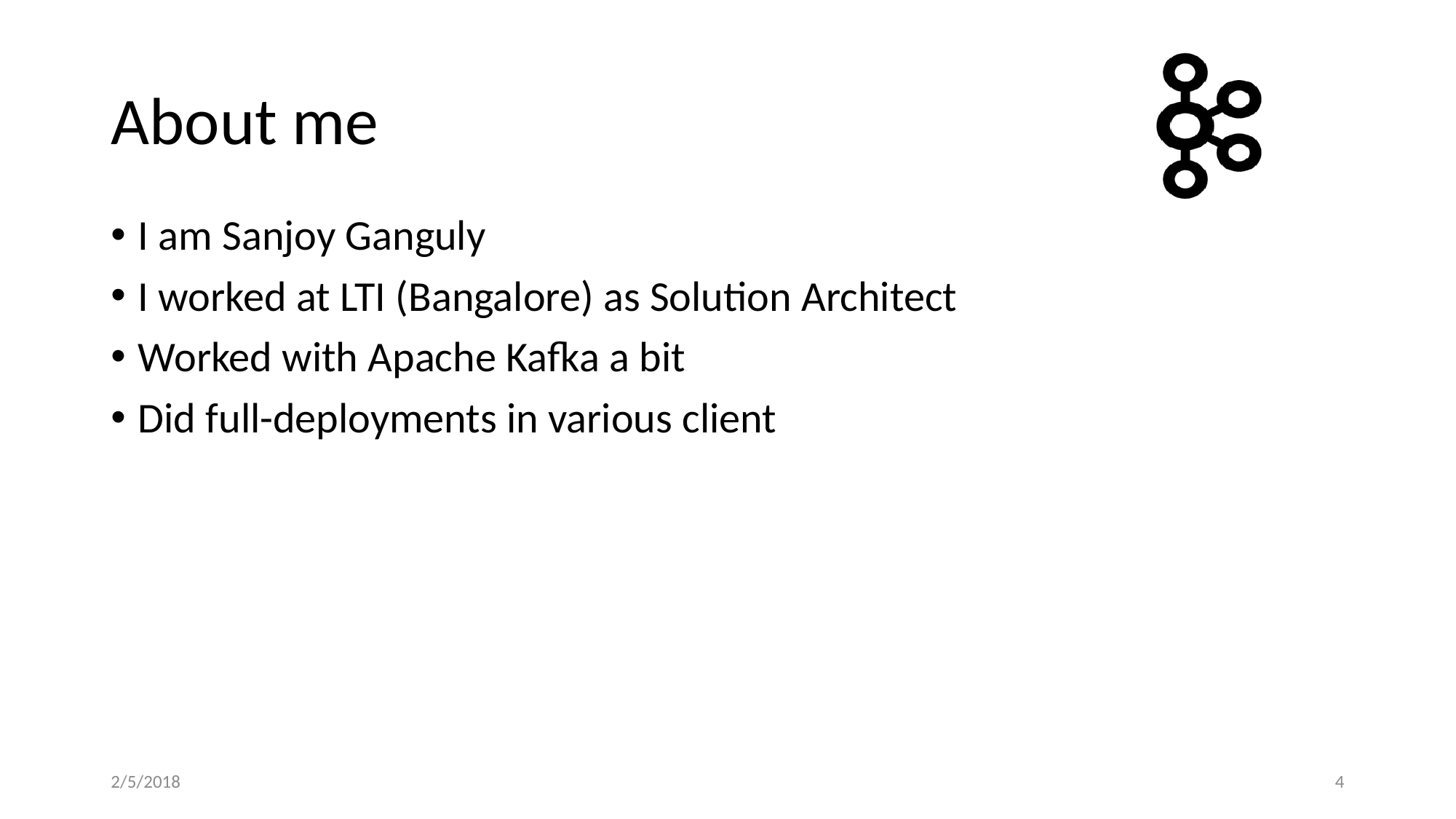

# About me
I am Sanjoy Ganguly
I worked at LTI (Bangalore) as Solution Architect
Worked with Apache Kafka a bit
Did full-deployments in various client

2/5/2018
4